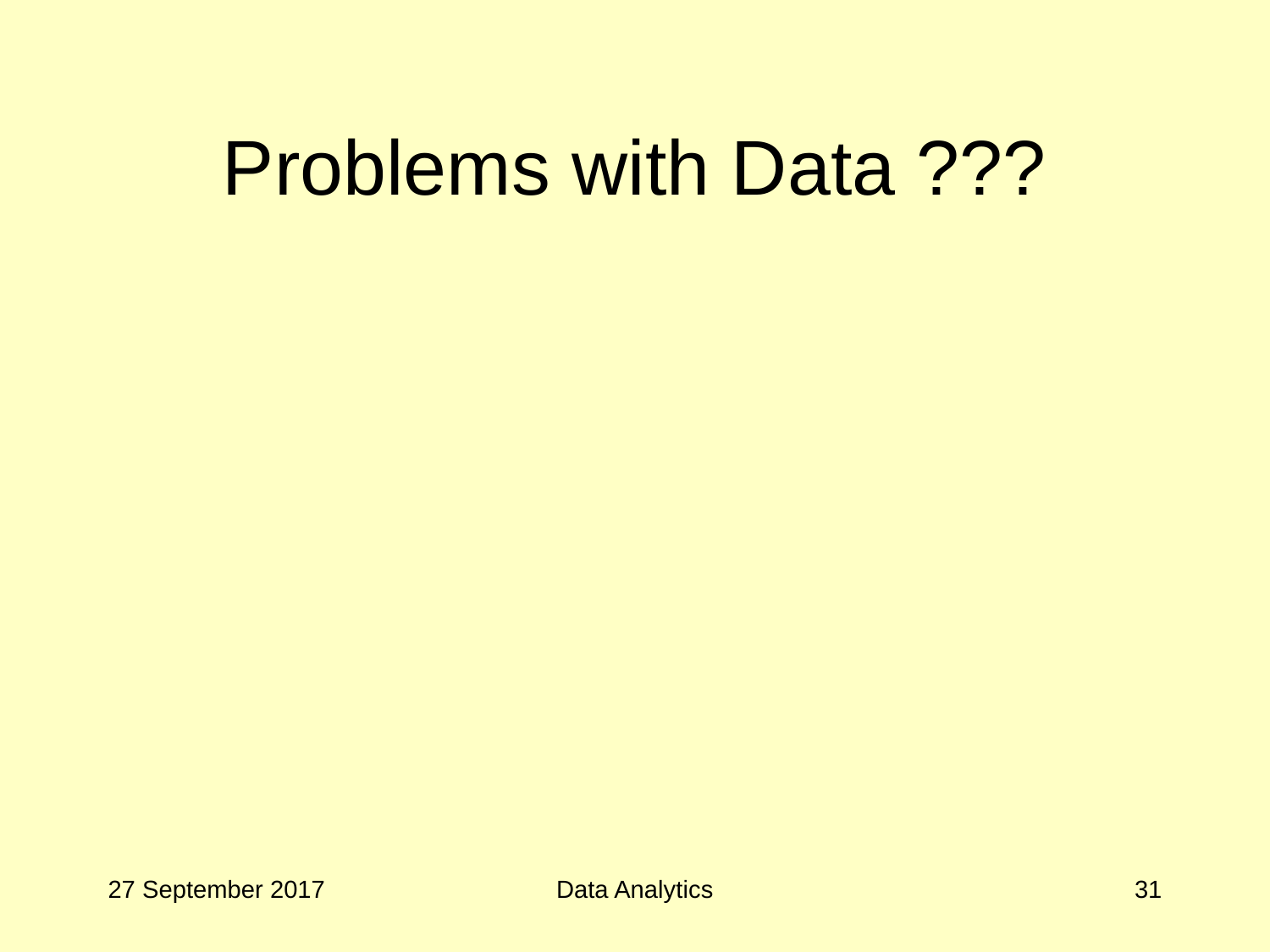

# Problems with Data ???
27 September 2017
Data Analytics
31